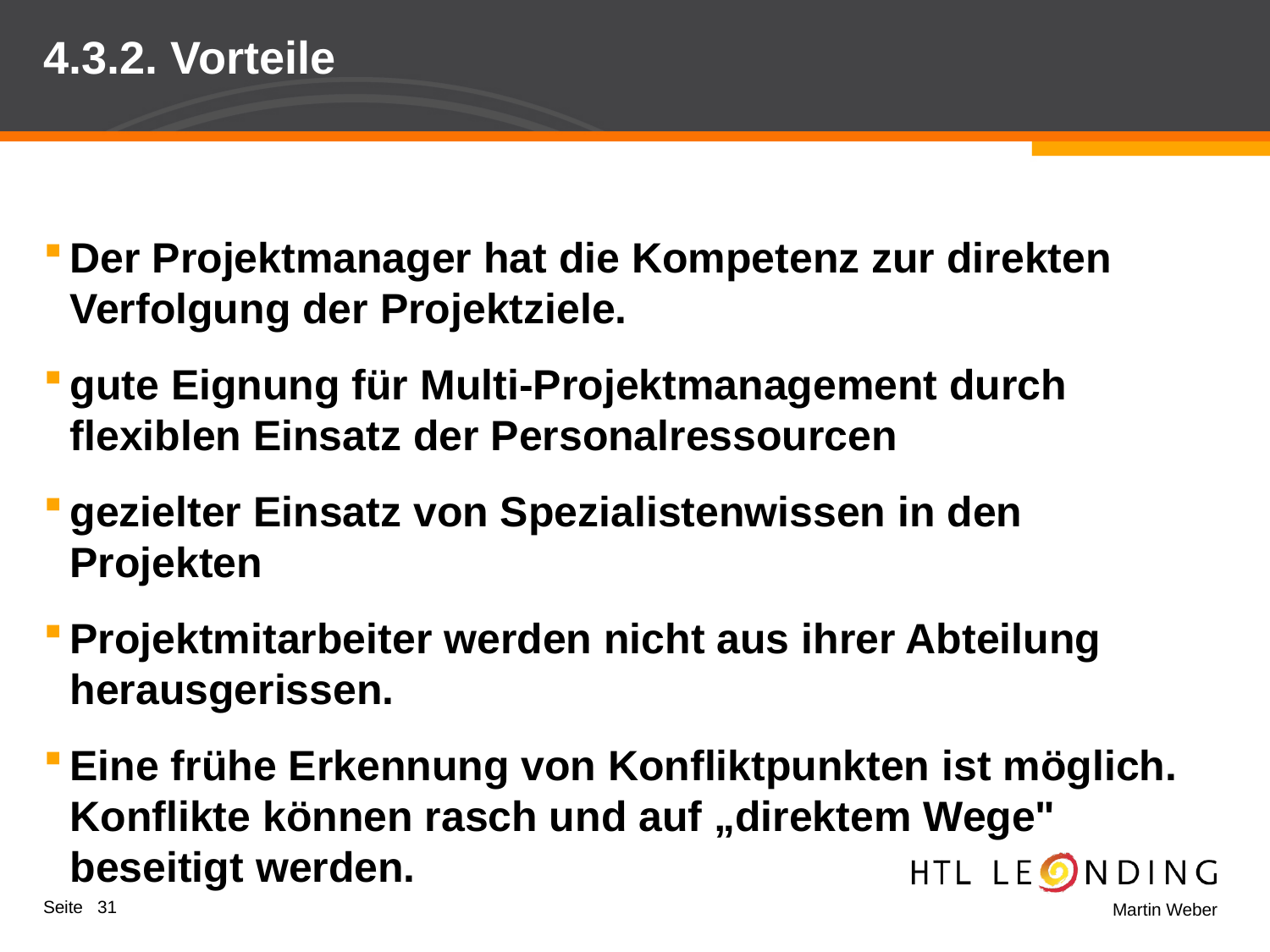

# 4.3.2. Vorteile
Der Projektmanager hat die Kompetenz zur direkten Verfolgung der Projektziele.
gute Eignung für Multi-Projektmanagement durch flexiblen Einsatz der Personalressourcen
gezielter Einsatz von Spezialistenwissen in den Projekten
Projektmitarbeiter werden nicht aus ihrer Abteilung herausgerissen.
Eine frühe Erkennung von Konfliktpunkten ist möglich. Konflikte können rasch und auf „direktem Wege" beseitigt werden.

Seite   31